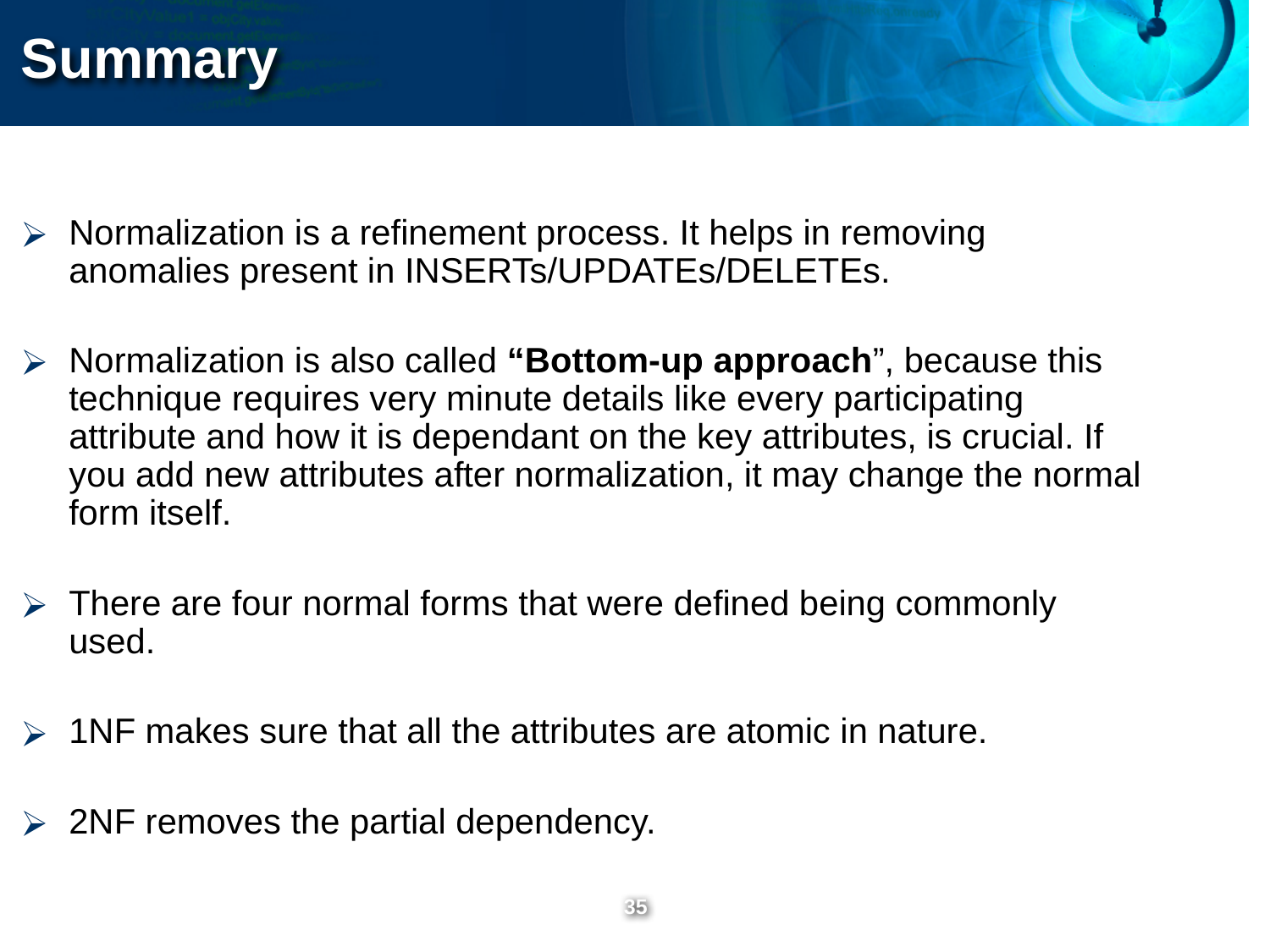

Summary

Normalization is a refinement process. It helps in removing anomalies present in INSERTs/UPDATEs/DELETEs.

Normalization is also called “Bottom-up approach”, because this technique requires very minute details like every participating attribute and how it is dependant on the key attributes, is crucial. If you add new attributes after normalization, it may change the normal form itself.

There are four normal forms that were defined being commonly used.

1NF makes sure that all the attributes are atomic in nature.

2NF removes the partial dependency.

35